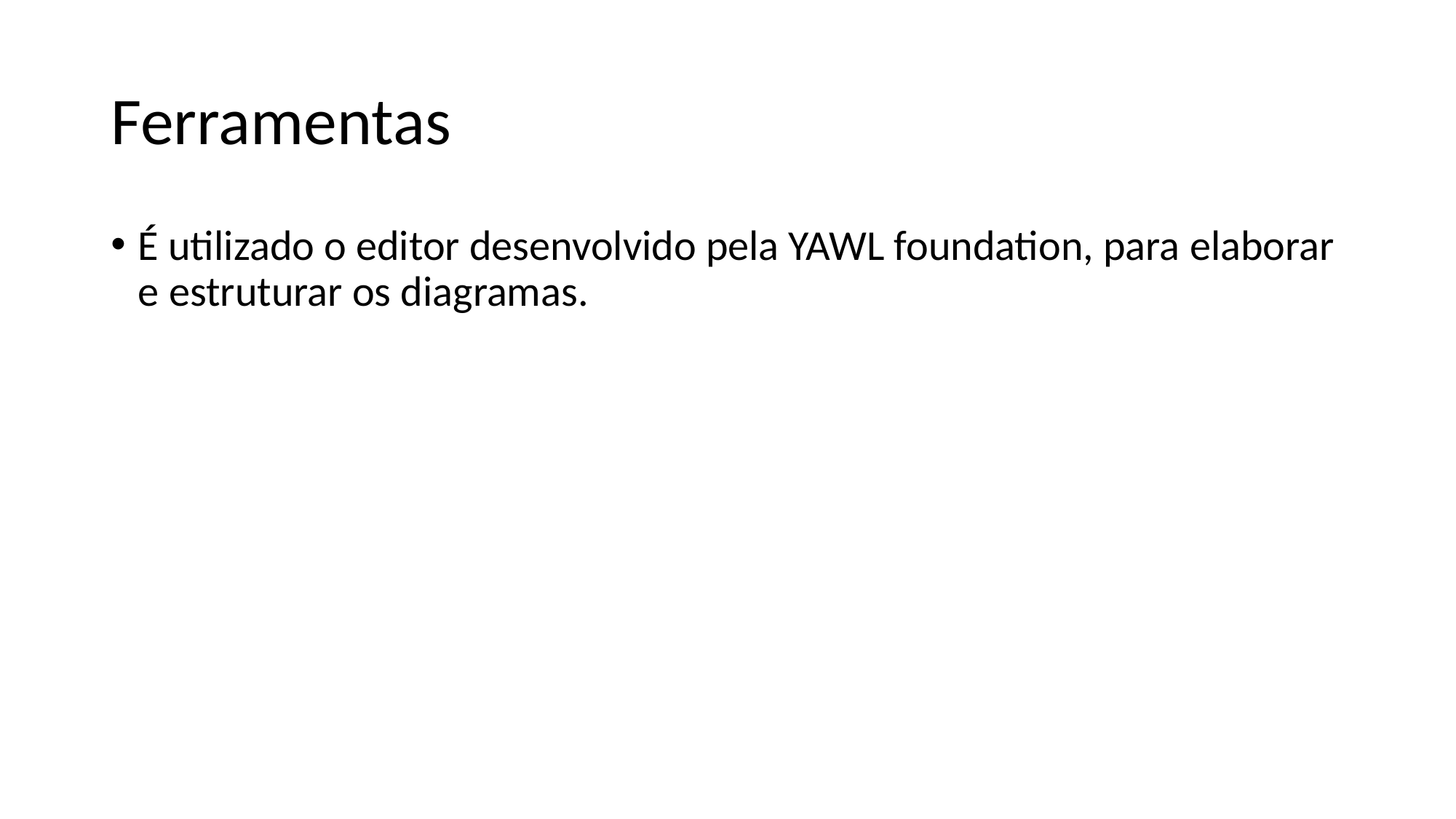

# Ferramentas
É utilizado o editor desenvolvido pela YAWL foundation, para elaborar e estruturar os diagramas.